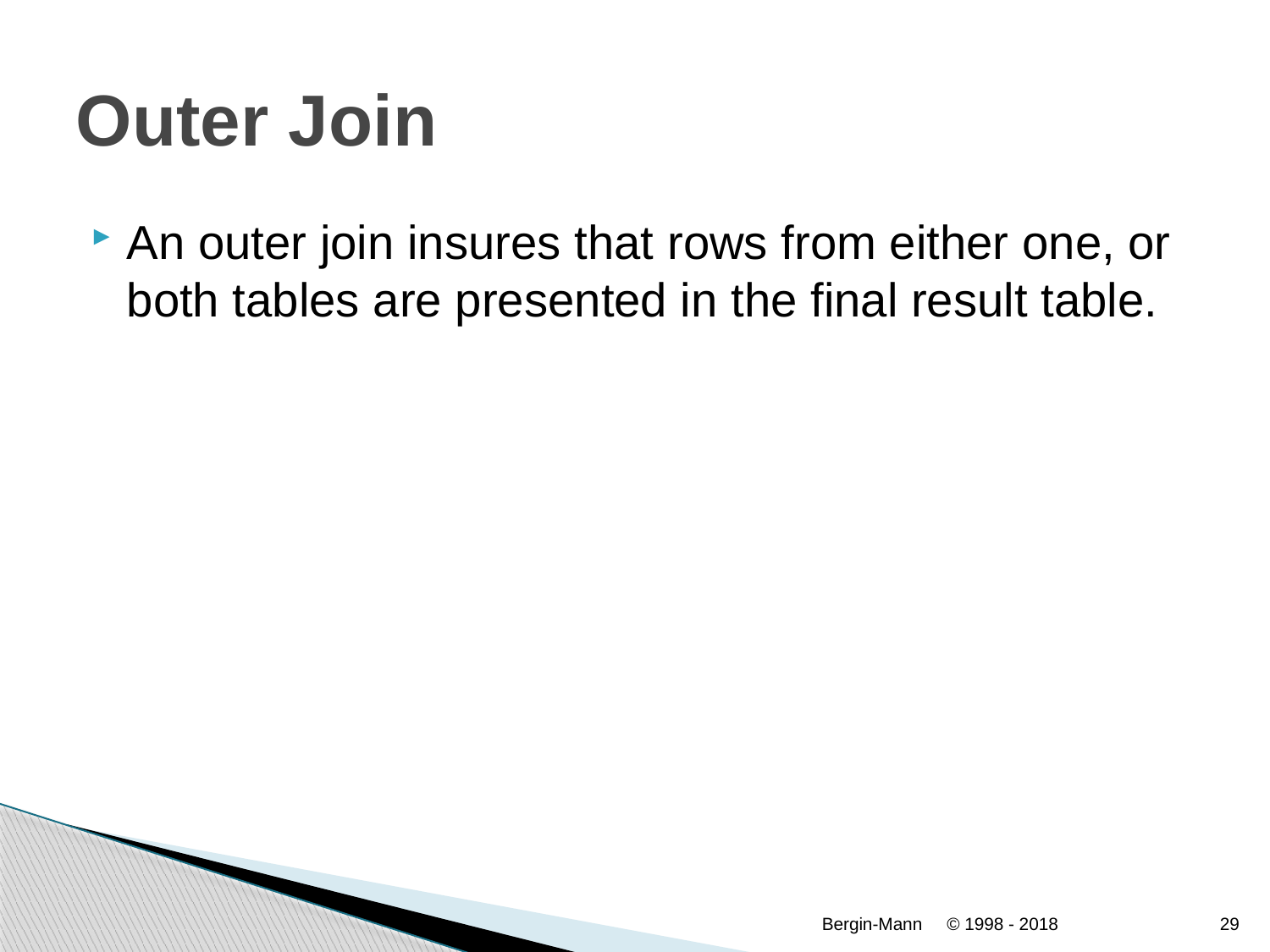

# Outer Join
An outer join insures that rows from either one, or both tables are presented in the final result table.
Bergin-Mann
© 1998 - 2018
29